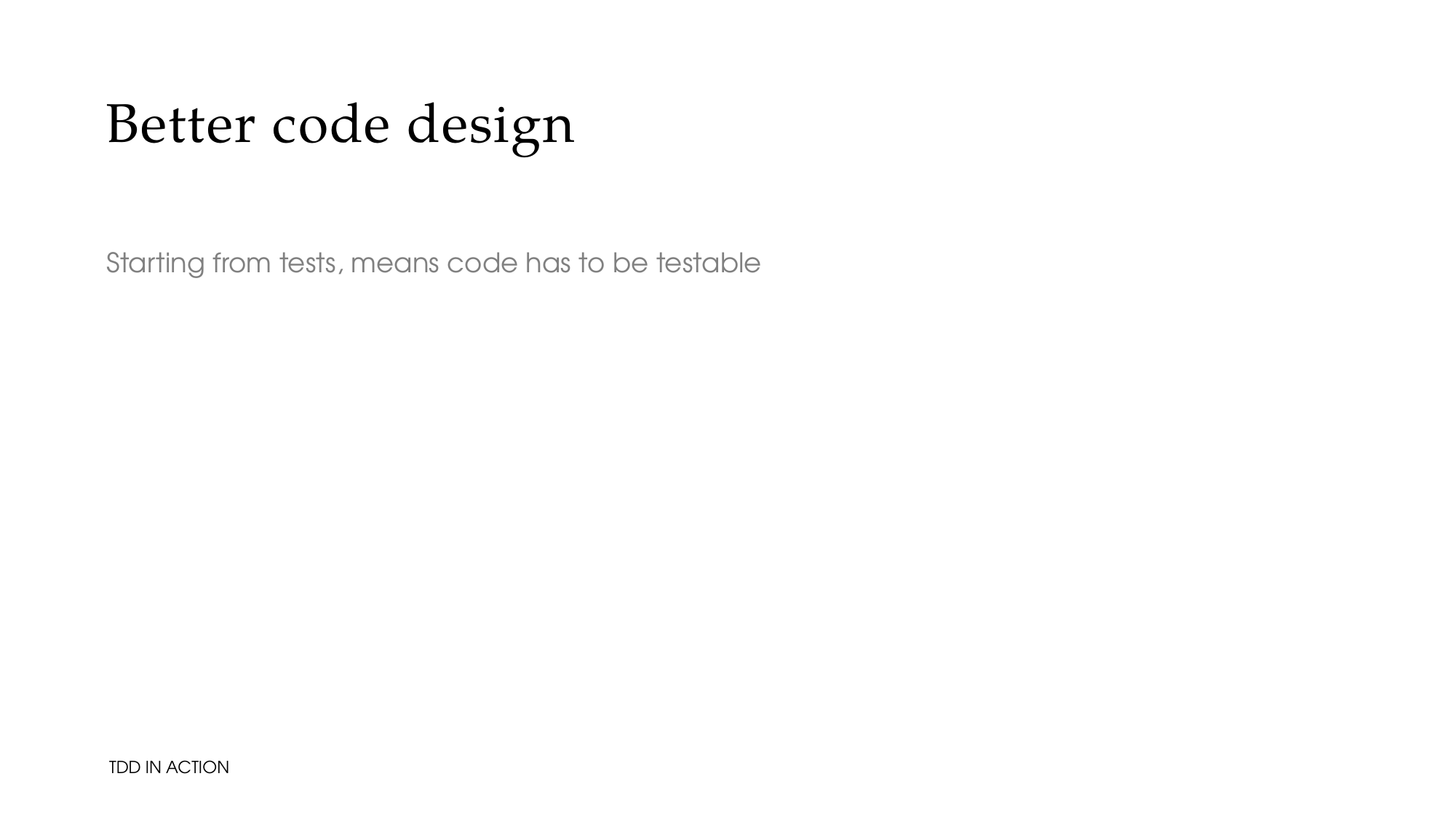

# Better code design
Starting from tests, means code has to be testable
TDD in Action
6